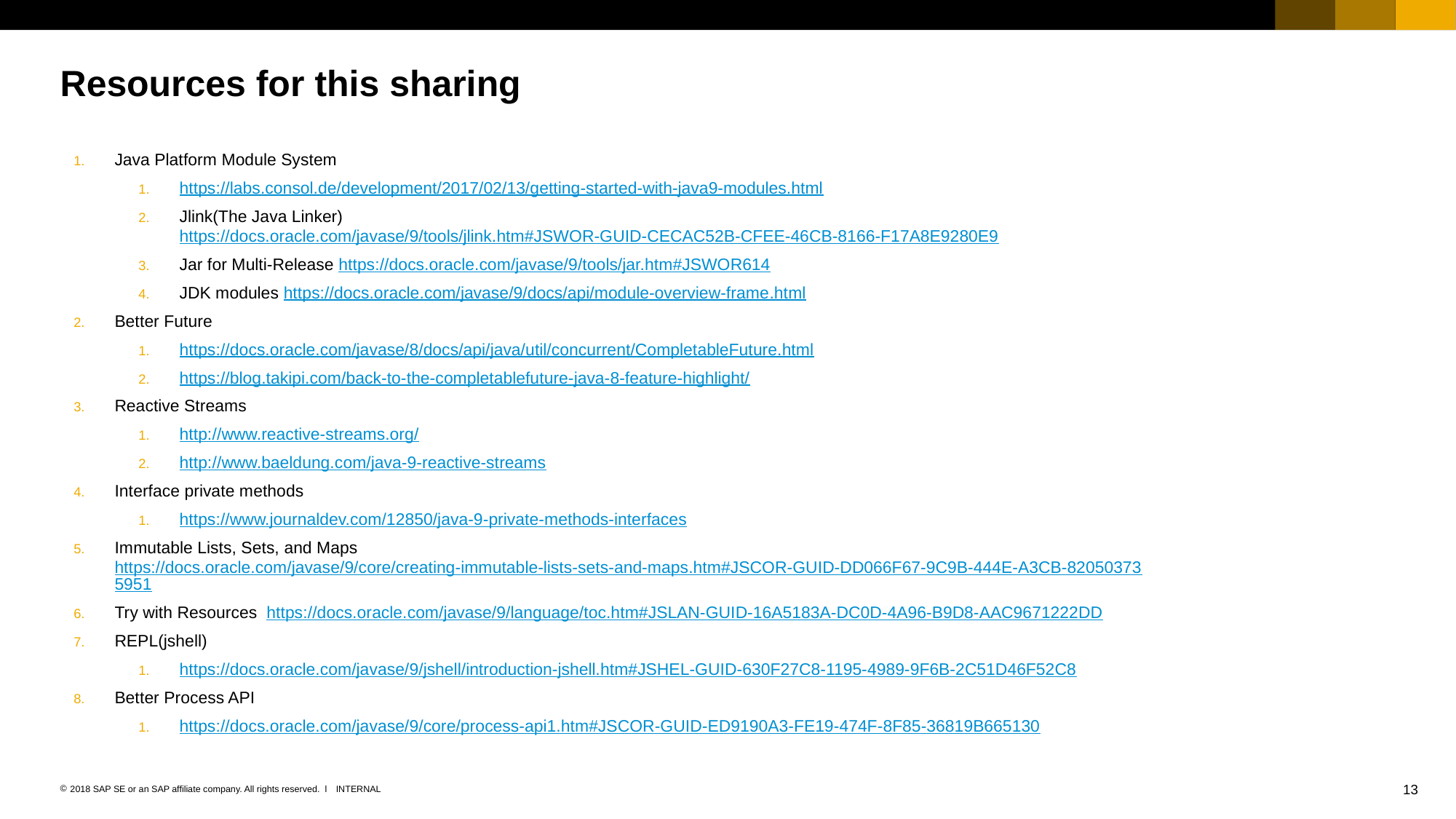

# Resources for this sharing
Java Platform Module System
https://labs.consol.de/development/2017/02/13/getting-started-with-java9-modules.html
Jlink(The Java Linker) https://docs.oracle.com/javase/9/tools/jlink.htm#JSWOR-GUID-CECAC52B-CFEE-46CB-8166-F17A8E9280E9
Jar for Multi-Release https://docs.oracle.com/javase/9/tools/jar.htm#JSWOR614
JDK modules https://docs.oracle.com/javase/9/docs/api/module-overview-frame.html
Better Future
https://docs.oracle.com/javase/8/docs/api/java/util/concurrent/CompletableFuture.html
https://blog.takipi.com/back-to-the-completablefuture-java-8-feature-highlight/
Reactive Streams
http://www.reactive-streams.org/
http://www.baeldung.com/java-9-reactive-streams
Interface private methods
https://www.journaldev.com/12850/java-9-private-methods-interfaces
Immutable Lists, Sets, and Maps   https://docs.oracle.com/javase/9/core/creating-immutable-lists-sets-and-maps.htm#JSCOR-GUID-DD066F67-9C9B-444E-A3CB-820503735951
Try with Resources  https://docs.oracle.com/javase/9/language/toc.htm#JSLAN-GUID-16A5183A-DC0D-4A96-B9D8-AAC9671222DD
REPL(jshell)
https://docs.oracle.com/javase/9/jshell/introduction-jshell.htm#JSHEL-GUID-630F27C8-1195-4989-9F6B-2C51D46F52C8
Better Process API
https://docs.oracle.com/javase/9/core/process-api1.htm#JSCOR-GUID-ED9190A3-FE19-474F-8F85-36819B665130